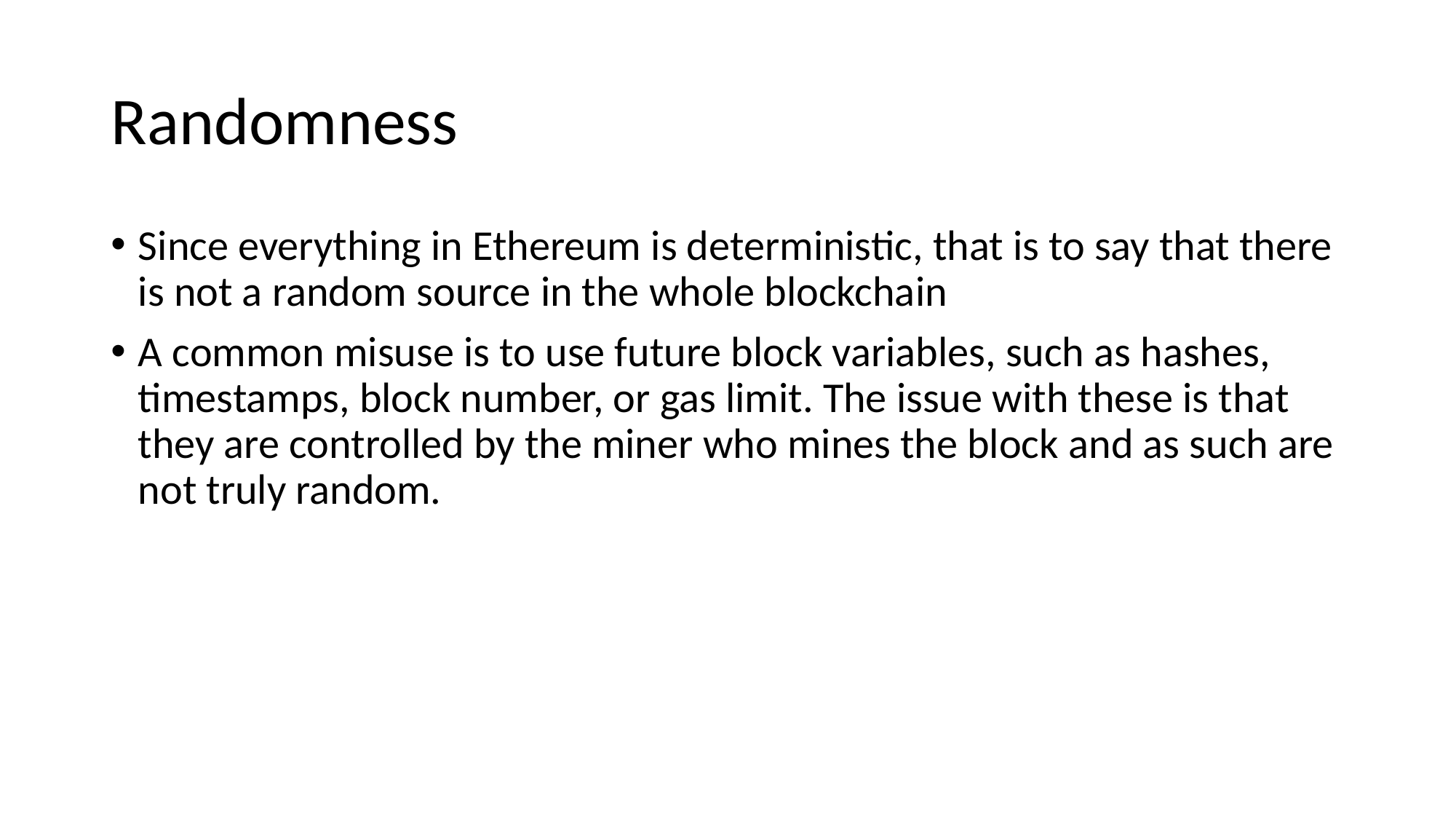

# Randomness
Since everything in Ethereum is deterministic, that is to say that there is not a random source in the whole blockchain
A common misuse is to use future block variables, such as hashes, timestamps, block number, or gas limit. The issue with these is that they are controlled by the miner who mines the block and as such are not truly random.